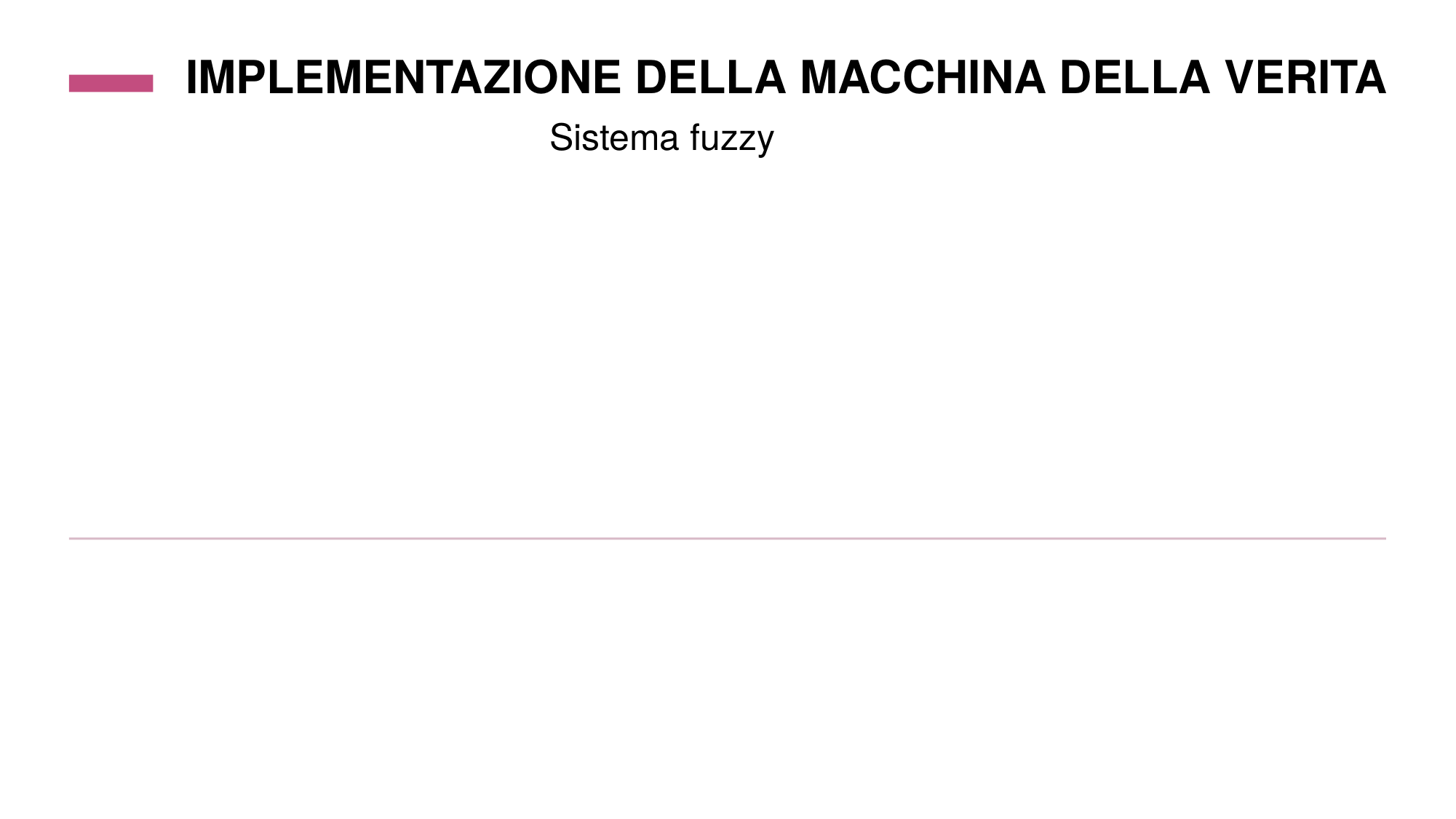

# IMPLEMENTAZIONE DELLA MACCHINA DELLA VERITA
Sistema fuzzy